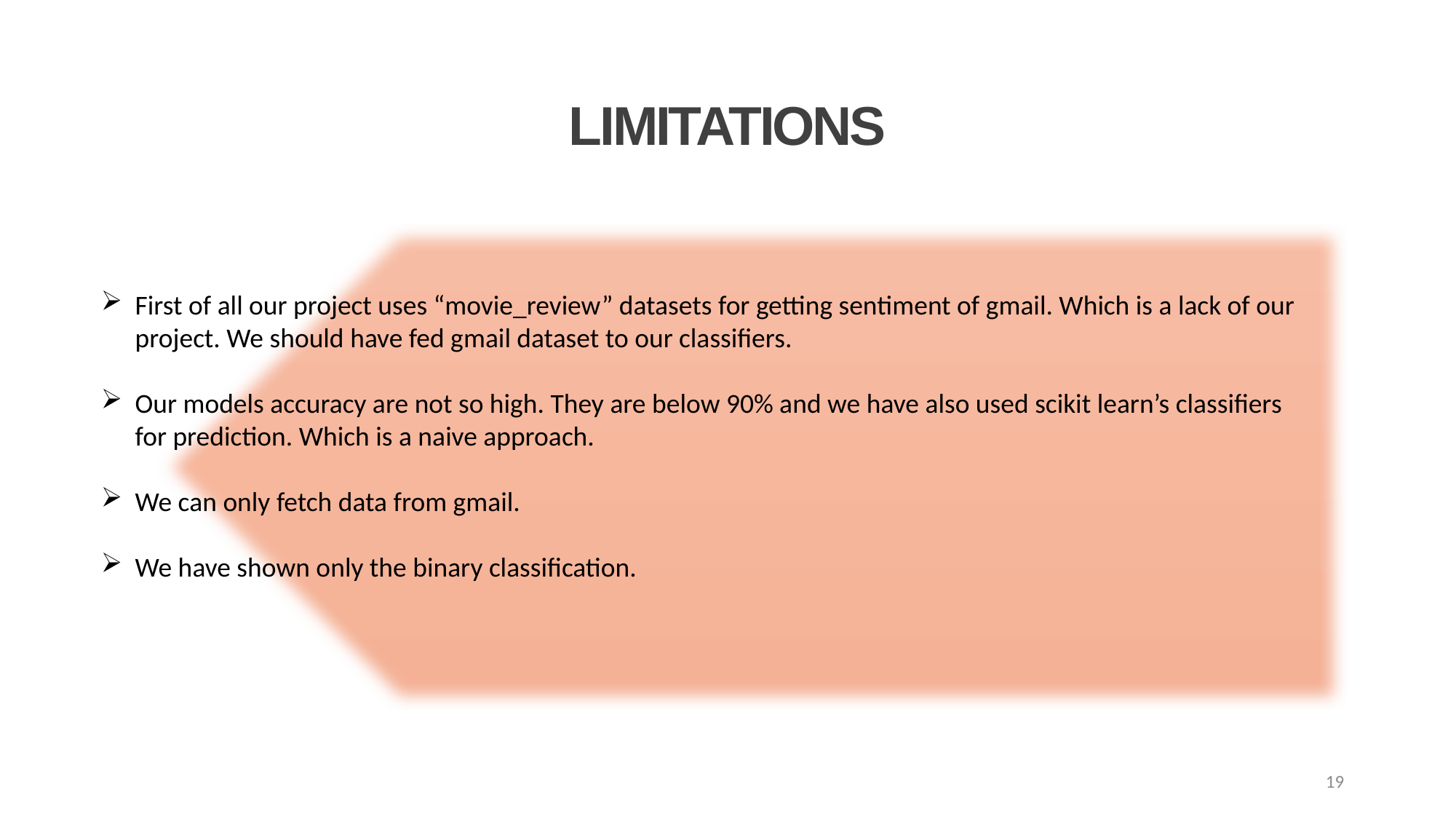

LIMITATIONS

First of all our project uses “movie_review” datasets for getting sentiment of gmail. Which is a lack of our project. We should have fed gmail dataset to our classifiers.

Our models accuracy are not so high. They are below 90% and we have also used scikit learn’s classifiers for prediction. Which is a naive approach.

We can only fetch data from gmail.

We have shown only the binary classification.

19